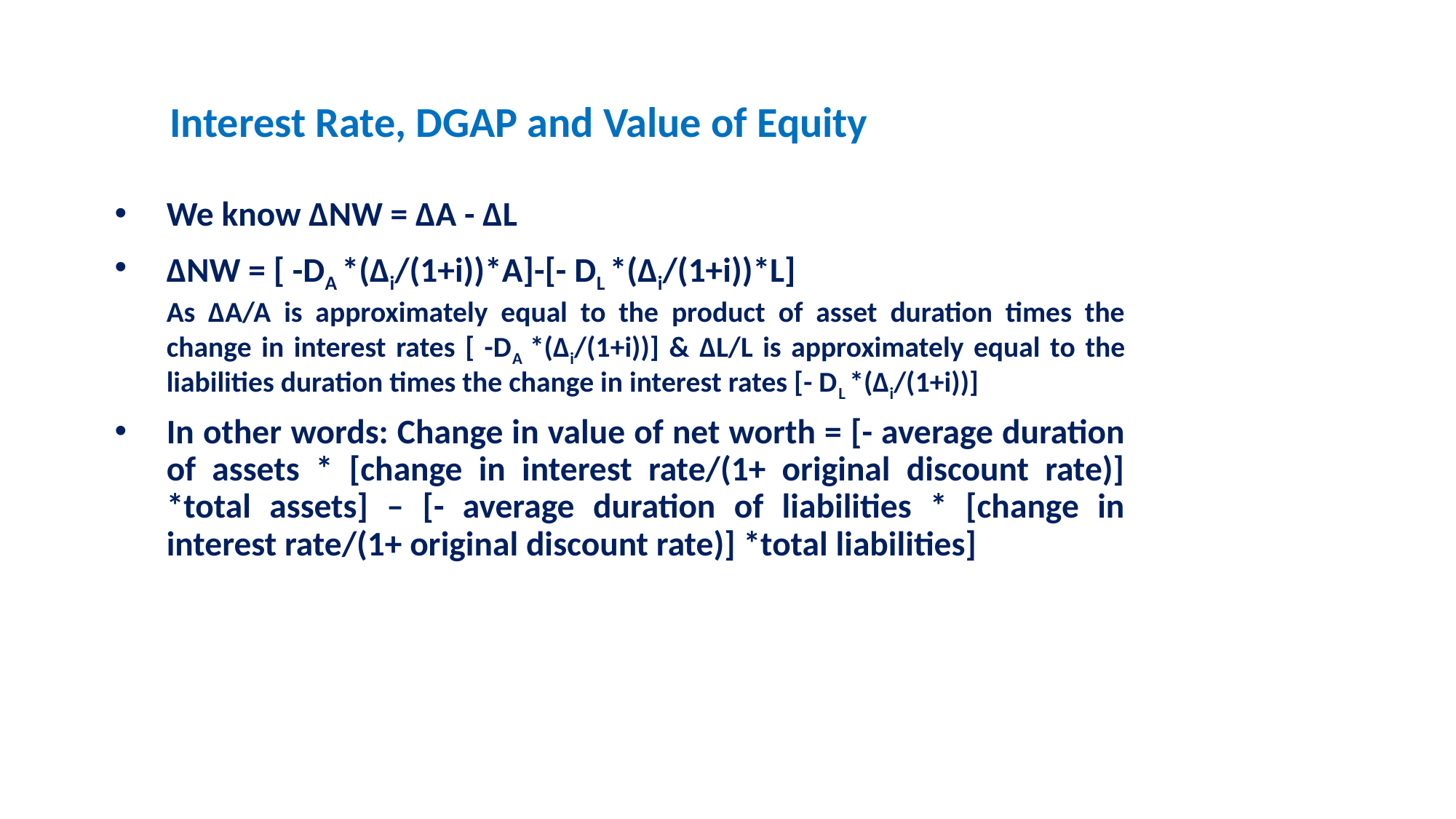

# Interest Rate, DGAP and Value of Equity
We know ∆NW = ∆A - ∆L
∆NW = [ -DA *(∆i/(1+i))*A]-[- DL *(∆i/(1+i))*L]
	As ∆A/A is approximately equal to the product of asset duration times the change in interest rates [ -DA *(∆i/(1+i))] & ∆L/L is approximately equal to the liabilities duration times the change in interest rates [- DL *(∆i/(1+i))]
In other words: Change in value of net worth = [- average duration of assets * [change in interest rate/(1+ original discount rate)] *total assets] – [- average duration of liabilities * [change in interest rate/(1+ original discount rate)] *total liabilities]